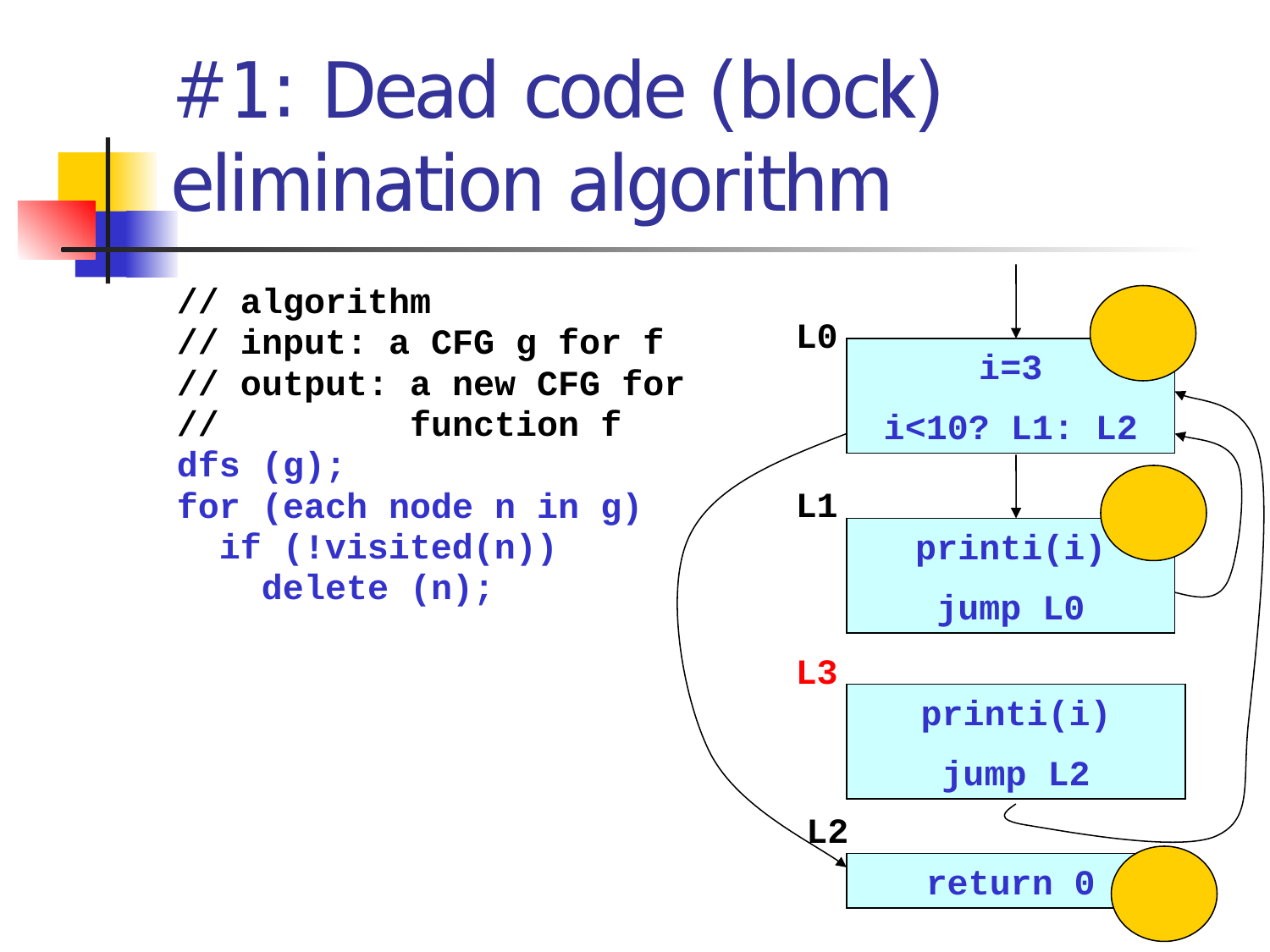

# #1: Dead code (block) elimination algorithm

// algorithm
// input: a CFG g for f
// output: a new CFG for
//         function f
dfs (g);
for (each node n in g)
  if (!visited(n))
    delete (n);

L0
i=3
i<10? L1: L2

L1

printi(i)
jump L0
L3
printi(i)
jump L2
L2

return 0